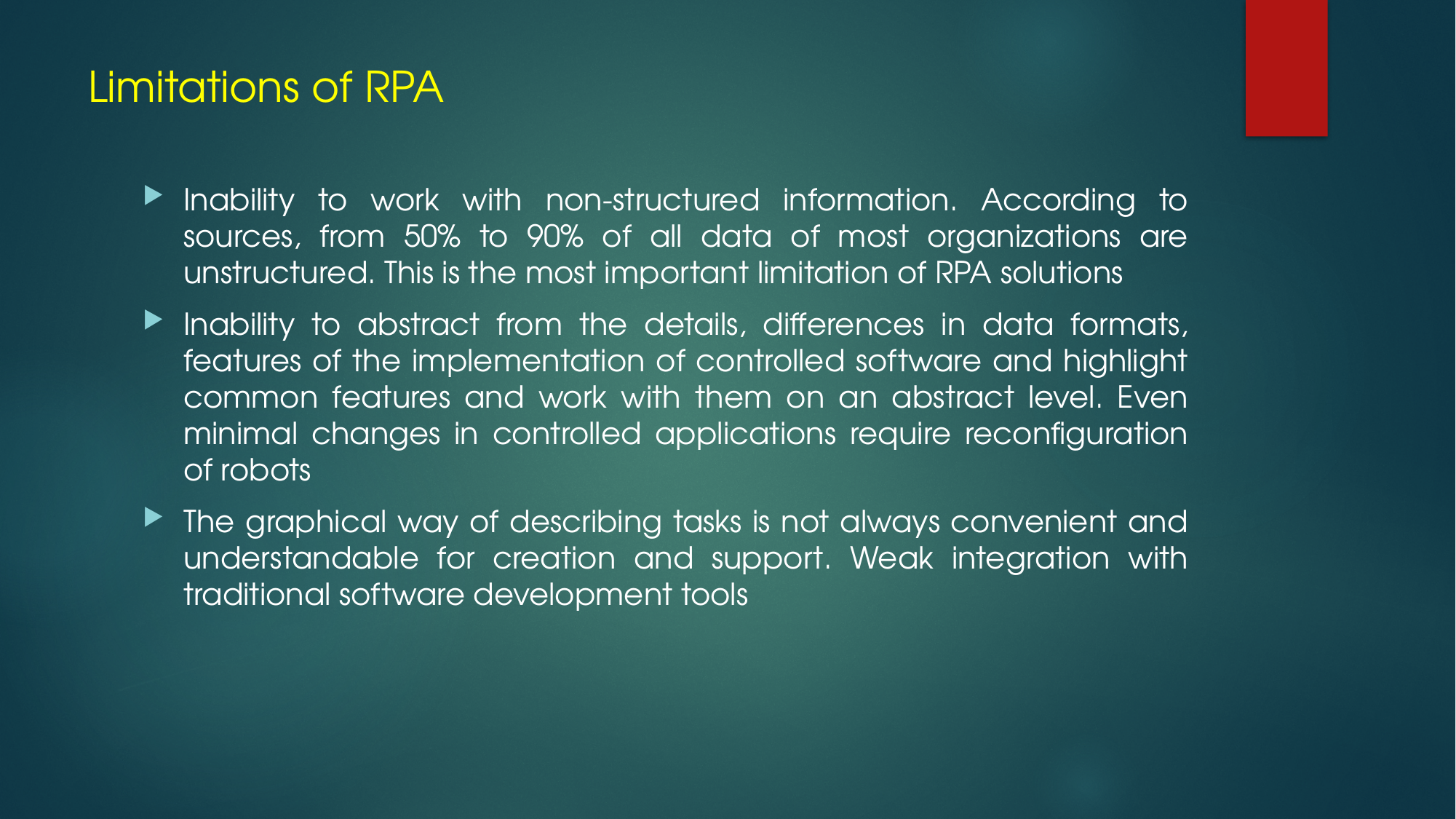

# Limitations of RPA
Inability to work with non-structured information. According to sources, from 50% to 90% of all data of most organizations are unstructured. This is the most important limitation of RPA solutions
Inability to abstract from the details, differences in data formats, features of the implementation of controlled software and highlight common features and work with them on an abstract level. Even minimal changes in controlled applications require reconfiguration of robots
The graphical way of describing tasks is not always convenient and understandable for creation and support. Weak integration with traditional software development tools